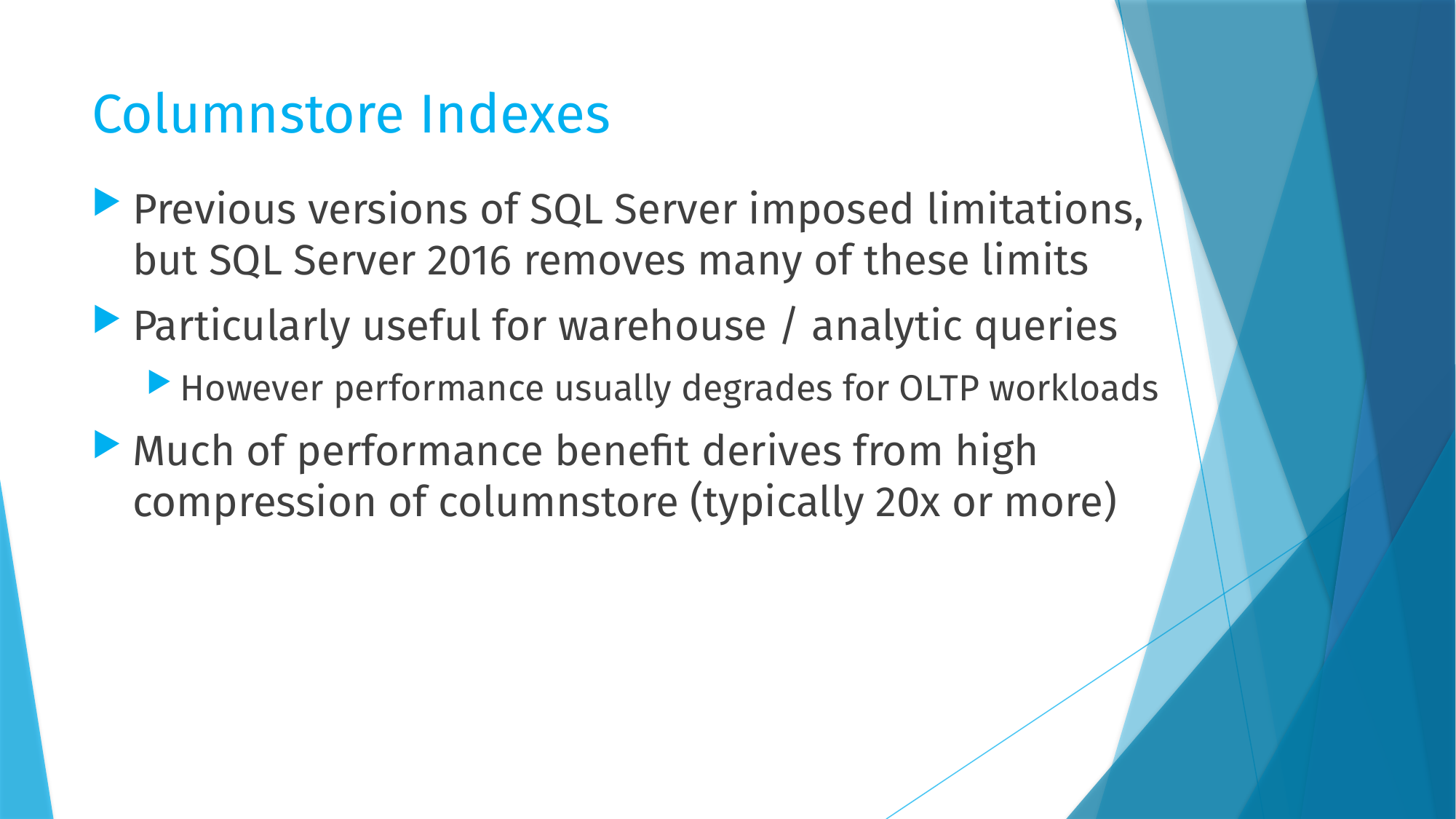

# Columnstore Indexes
Previous versions of SQL Server imposed limitations, but SQL Server 2016 removes many of these limits
Particularly useful for warehouse / analytic queries
However performance usually degrades for OLTP workloads
Much of performance benefit derives from high compression of columnstore (typically 20x or more)